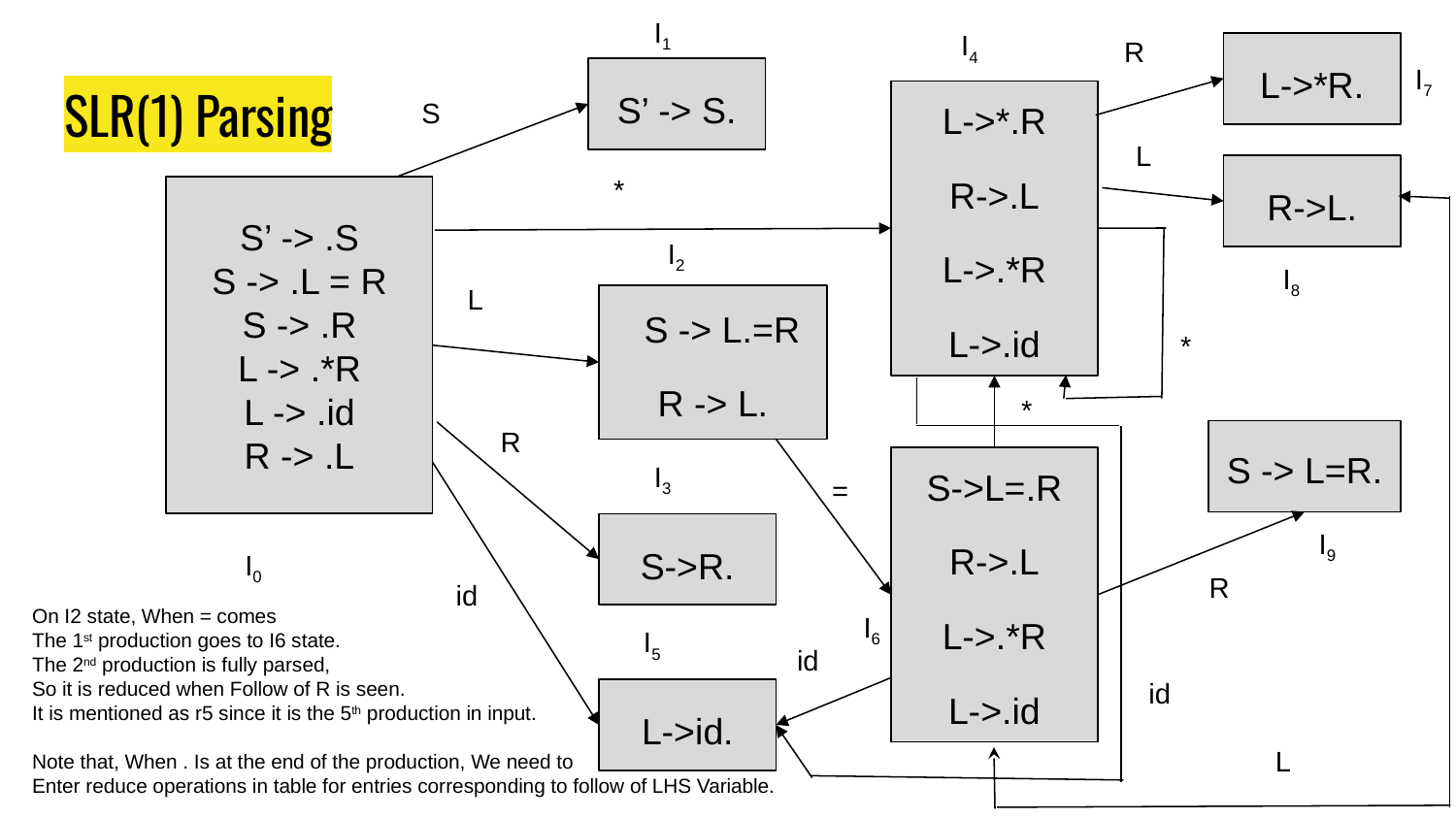

I1
I4
R

L->*R.

I7

S’ -> S.

# SLR(1) Parsing
S
L->*.R
R->.L
L->.*R
L->.id
L

R->L.

*
S’ -> .S
S -> .L = R
S -> .R
L -> .*R
L -> .id
R -> .L
I2
I8
L
   S -> L.=R
R -> L.
*
*
R

S -> L=R.

I3
S->L=.R
R->.L
L->.*R
L->.id
=
I9

S->R.

I0
R
id
I6
On I2 state, When = comes
The 1st production goes to I6 state.
The 2nd production is fully parsed,
So it is reduced when Follow of R is seen.
It is mentioned as r5 since it is the 5th production in input.

Note that, When . Is at the end of the production, We need to
Enter reduce operations in table for entries corresponding to follow of LHS Variable.
I5
id
id

L->id.

L